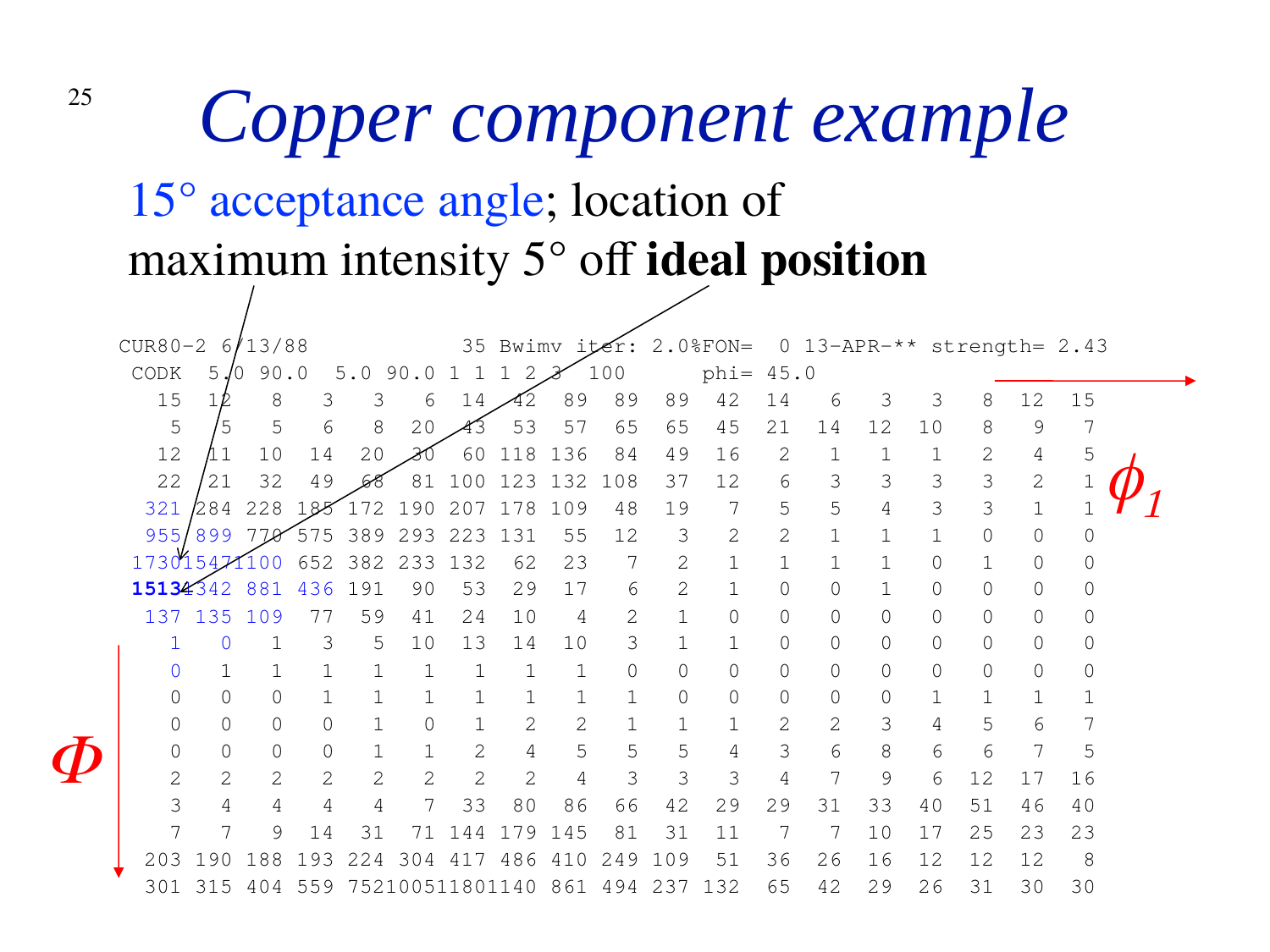

# Copper component example
25
15° acceptance angle; location of
maximum intensity 5° off ideal position

CUR80-2 6/13/88            35 Bwimv iter: 2.0%FON=  0 13-APR-** strength= 2.43
 CODK  5.0 90.0  5.0 90.0 1 1 1 2 3  100      phi= 45.0
   15  12   8   3   3   6  14  42  89  89  89  42  14   6   3   3   8  12  15
    5   5   5   6   8  20  43  53  57  65  65  45  21  14  12  10   8   9   7
   12  11  10  14  20  30  60 118 136  84  49  16   2   1   1   1   2   4   5
   22  21  32  49  68  81 100 123 132 108  37  12   6   3   3   3   3   2   1
  321 284 228 185 172 190 207 178 109  48  19   7   5   5   4   3   3   1   1
  955 899 770 575 389 293 223 131  55  12   3   2   2   1   1   1   0   0   0
 173015471100 652 382 233 132  62  23   7   2   1   1   1   1   0   1   0   0
 15131342 881 436 191  90  53  29  17   6   2   1   0   0   1   0   0   0   0
  137 135 109  77  59  41  24  10   4   2   1   0   0   0   0   0   0   0   0
    1   0   1   3   5  10  13  14  10   3   1   1   0   0   0   0   0   0   0
    0   1   1   1   1   1   1   1   1   0   0   0   0   0   0   0   0   0   0
    0   0   0   1   1   1   1   1   1   1   0   0   0   0   0   1   1   1   1
    0   0   0   0   1   0   1   2   2   1   1   1   2   2   3   4   5   6   7
    0   0   0   0   1   1   2   4   5   5   5   4   3   6   8   6   6   7   5
    2   2   2   2   2   2   2   2   4   3   3   3   4   7   9   6  12  17  16
    3   4   4   4   4   7  33  80  86  66  42  29  29  31  33  40  51  46  40
    7   7   9  14  31  71 144 179 145  81  31  11   7   7  10  17  25  23  23
  203 190 188 193 224 304 417 486 410 249 109  51  36  26  16  12  12  12   8
  301 315 404 559 752100511801140 861 494 237 132  65  42  29  26  31  30  30

φ1

Φ